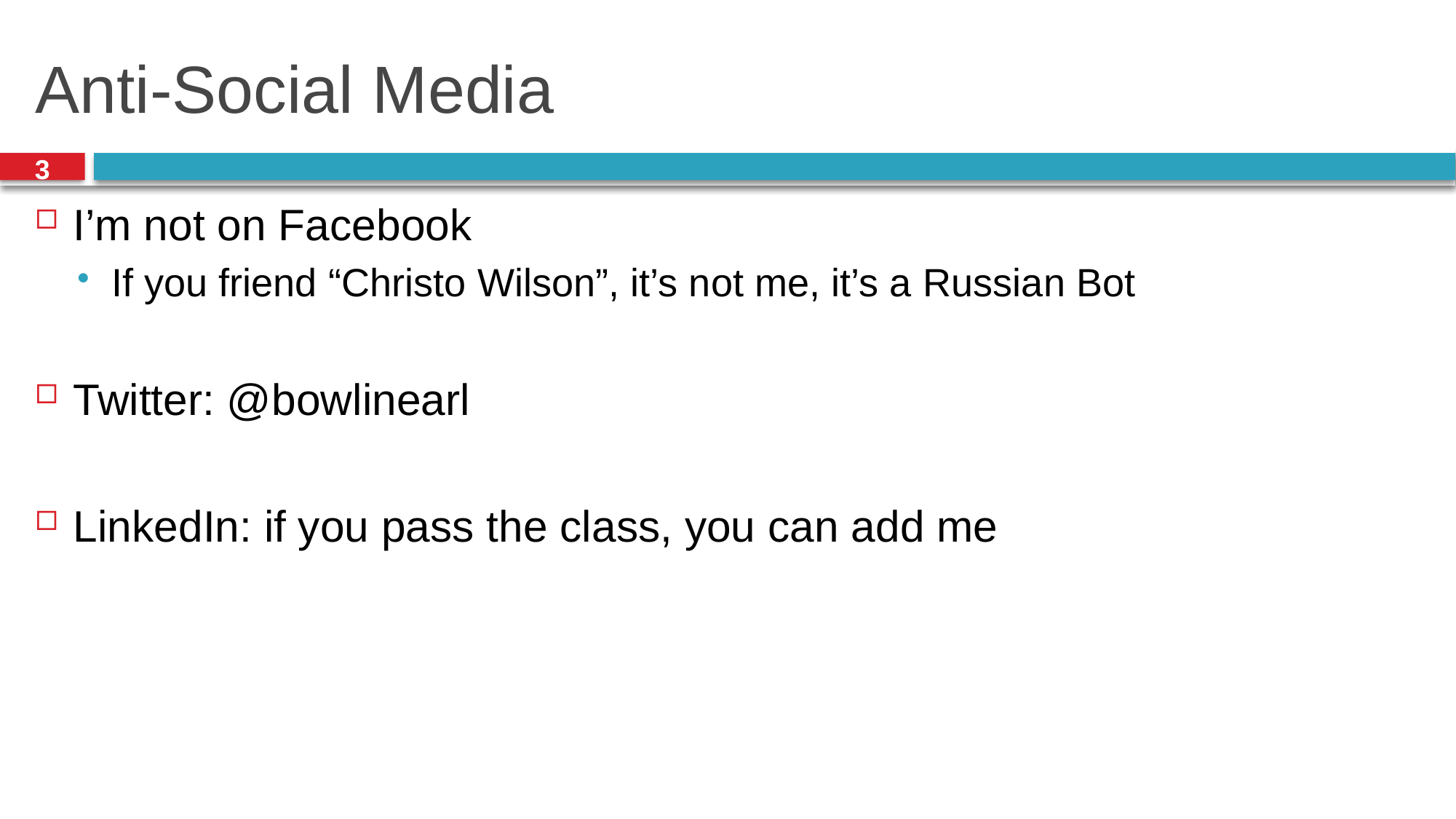

# Anti-Social Media
3
I’m not on Facebook
If you friend “Christo Wilson”, it’s not me, it’s a Russian Bot

Twitter: @bowlinearl

LinkedIn: if you pass the class, you can add me